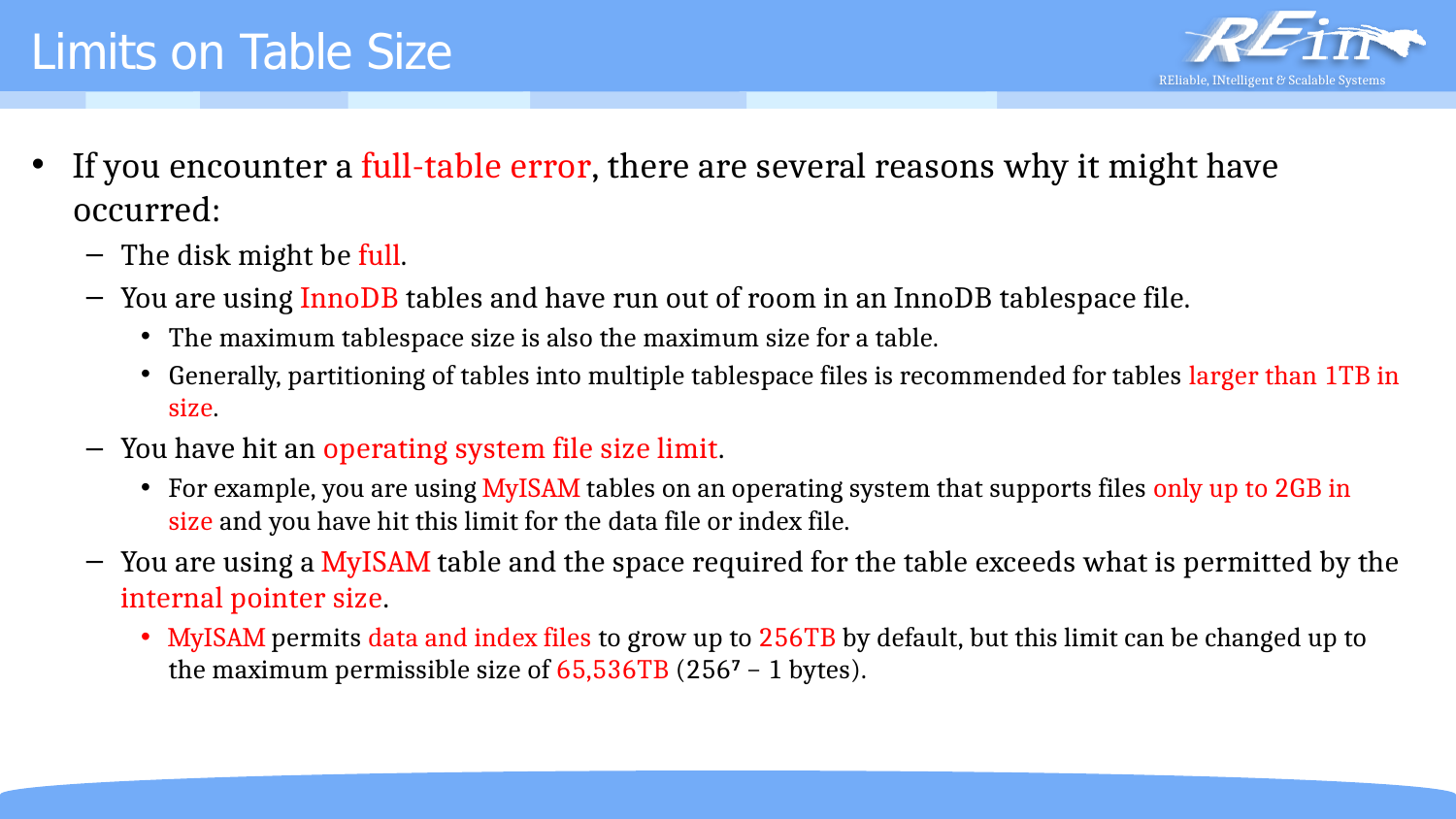

# Limits on Table Size
If you encounter a full-table error, there are several reasons why it might have occurred:
The disk might be full.
You are using InnoDB tables and have run out of room in an InnoDB tablespace file.
The maximum tablespace size is also the maximum size for a table.
Generally, partitioning of tables into multiple tablespace files is recommended for tables larger than 1TB in size.
You have hit an operating system file size limit.
For example, you are using MyISAM tables on an operating system that supports files only up to 2GB in size and you have hit this limit for the data file or index file.
You are using a MyISAM table and the space required for the table exceeds what is permitted by the internal pointer size.
MyISAM permits data and index files to grow up to 256TB by default, but this limit can be changed up to the maximum permissible size of 65,536TB (2567 − 1 bytes).

49